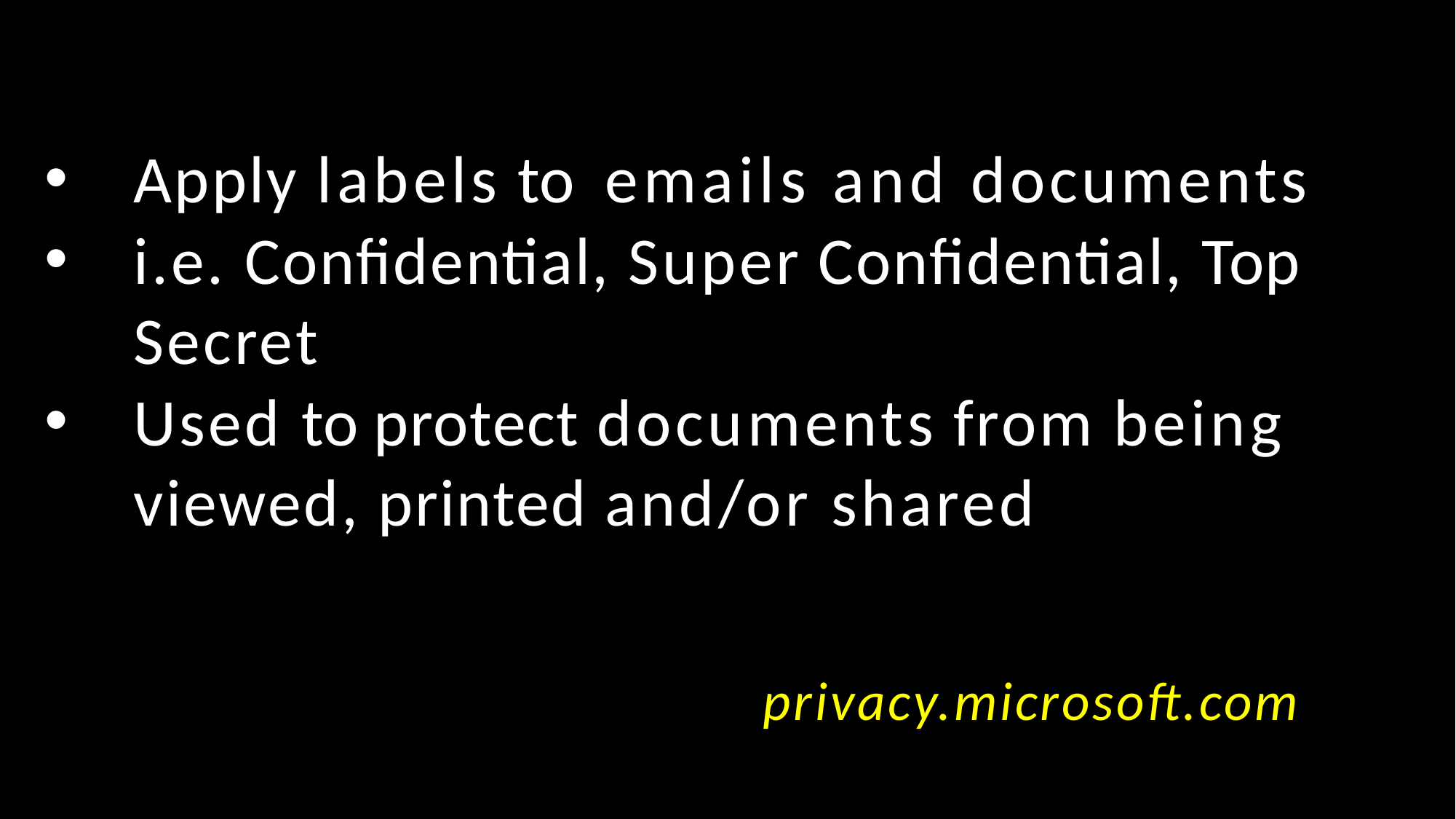

Apply labels to  emails and documents
i.e. Conﬁdential, Super Conﬁdential, Top Secret
Used to protect documents from being viewed, printed and/or shared
privacy.microsoft.com